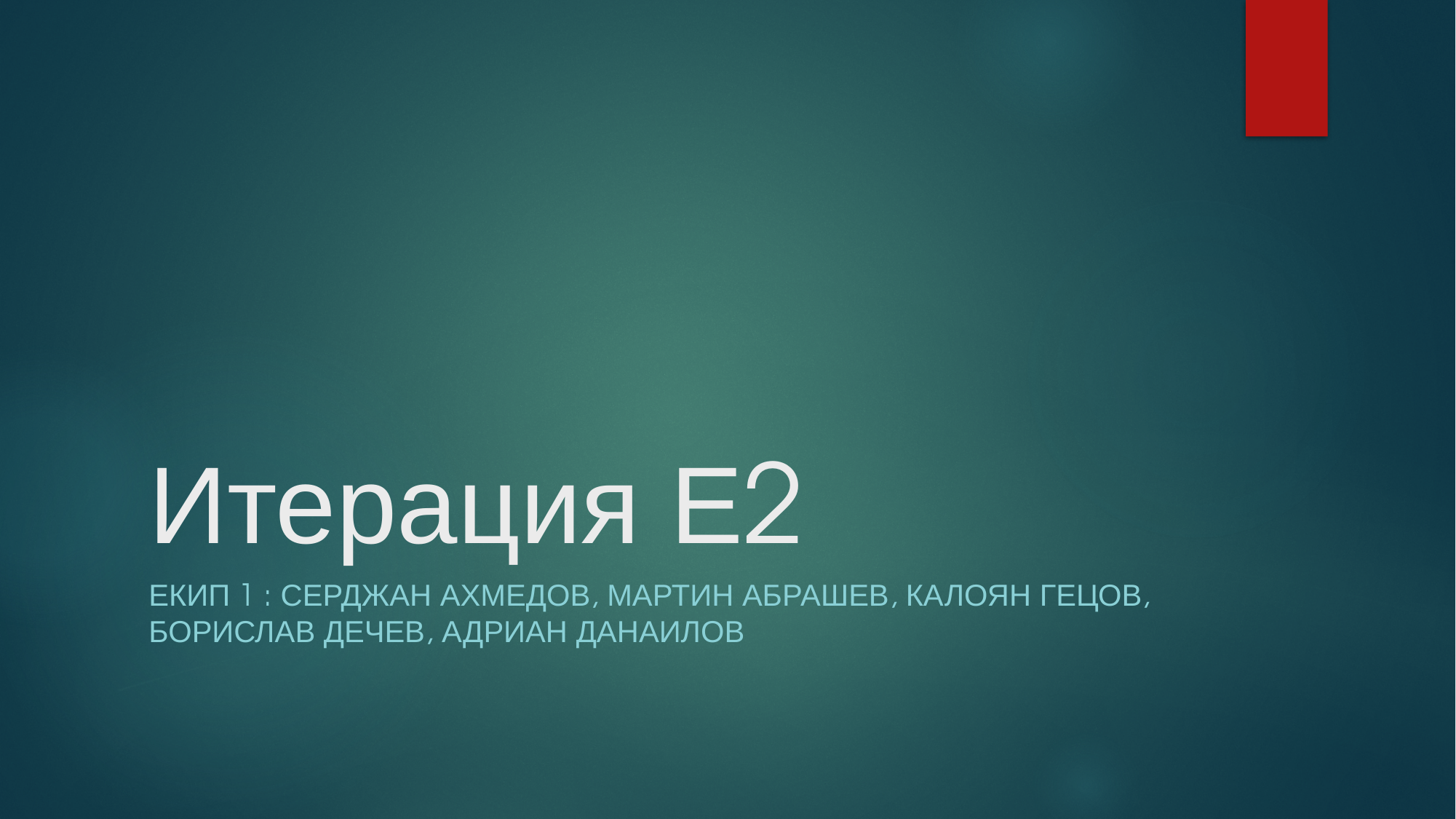

# Итерация Е2
Екип 1 : Серджан Ахмедов, Мартин Абрашев, Калоян Гецов, Борислав Дечев, Адриан данаилов